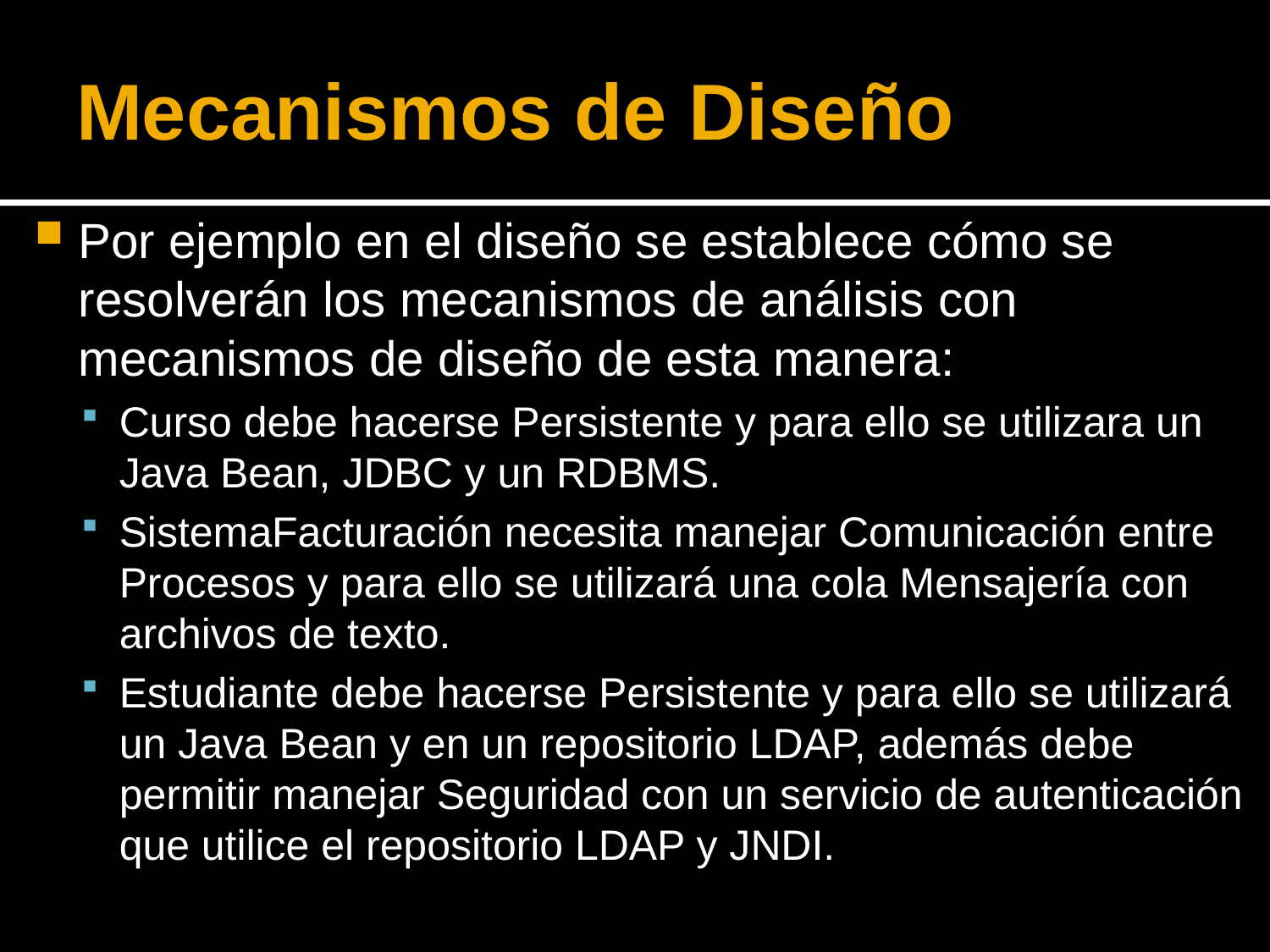

# Mecanismos de Diseño
Por ejemplo en el diseño se establece cómo se resolverán los mecanismos de análisis con mecanismos de diseño de esta manera:
Curso debe hacerse Persistente y para ello se utilizara un Java Bean, JDBC y un RDBMS.
SistemaFacturación necesita manejar Comunicación entre Procesos y para ello se utilizará una cola Mensajería con archivos de texto.
Estudiante debe hacerse Persistente y para ello se utilizará un Java Bean y en un repositorio LDAP, además debe permitir manejar Seguridad con un servicio de autenticación que utilice el repositorio LDAP y JNDI.